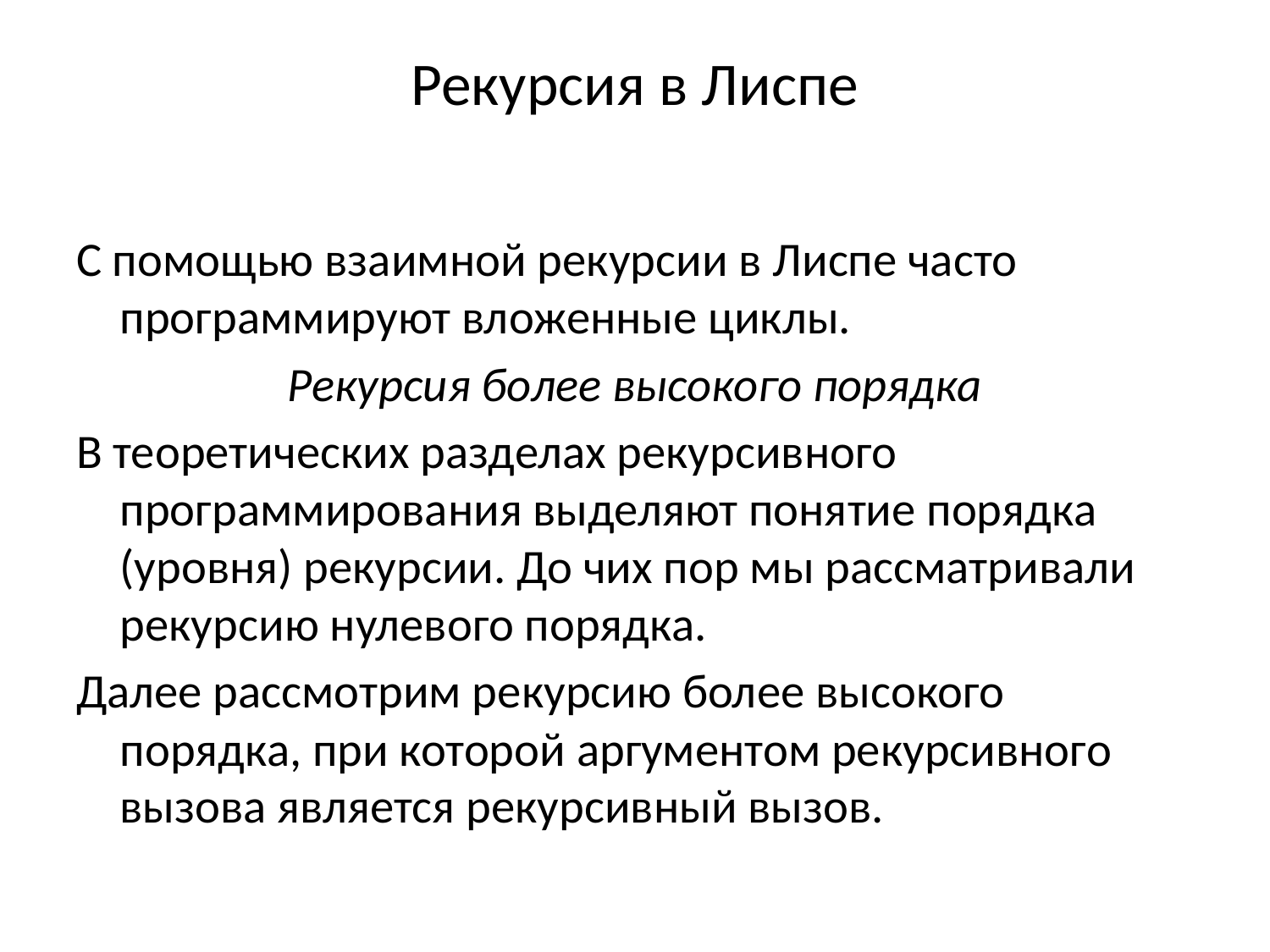

# Рекурсия в Лиспе
С помощью взаимной рекурсии в Лиспе часто программируют вложенные циклы.
Рекурсия более высокого порядка
В теоретических разделах рекурсивного программирования выделяют понятие порядка (уровня) рекурсии. До чих пор мы рассматривали рекурсию нулевого порядка.
Далее рассмотрим рекурсию более высокого порядка, при которой аргументом рекурсивного вызова является рекурсивный вызов.